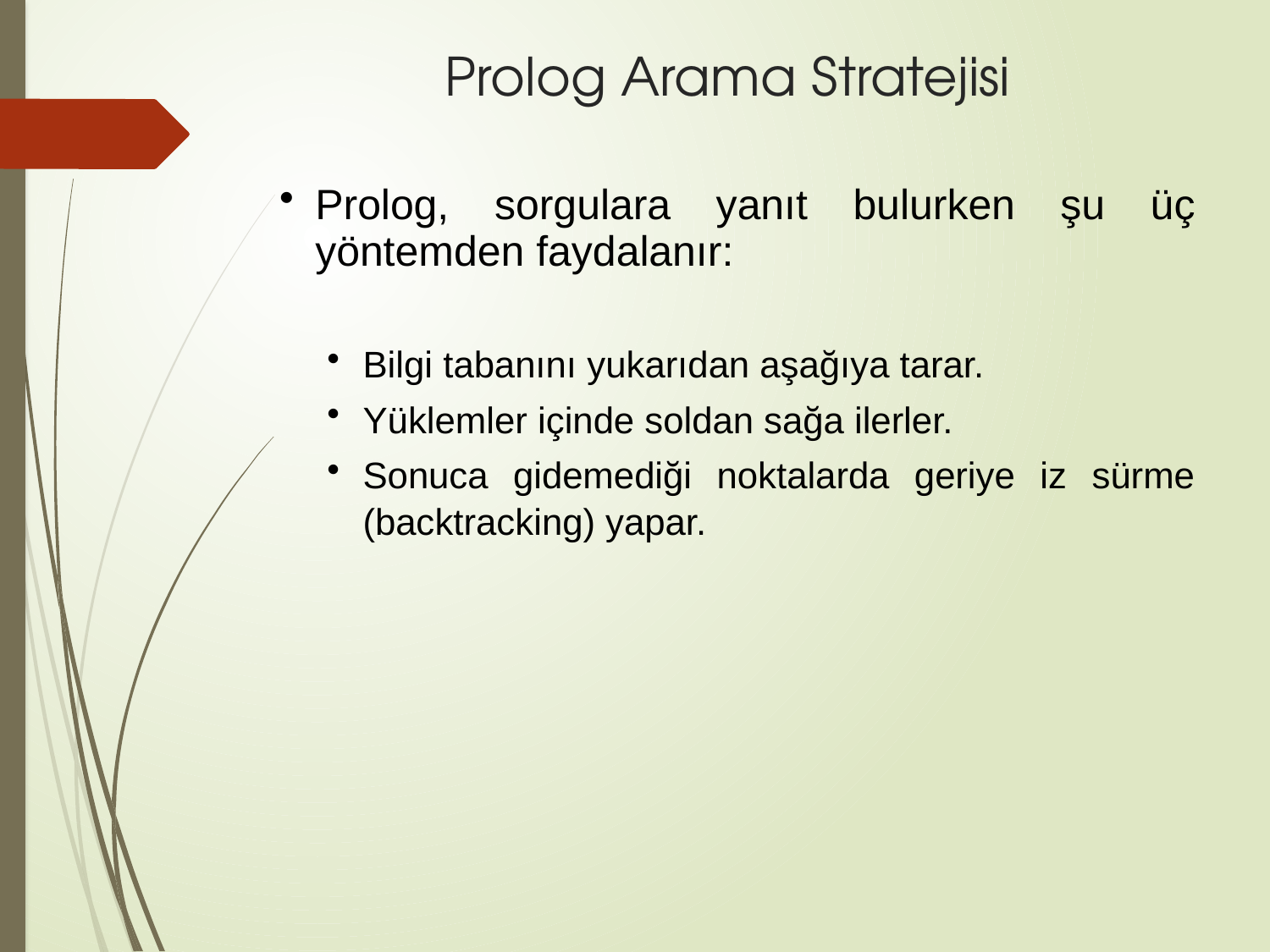

# Prolog Arama Stratejisi
Prolog, sorgulara yanıt bulurken şu üç yöntemden faydalanır:

Bilgi tabanını yukarıdan aşağıya tarar.
Yüklemler içinde soldan sağa ilerler.
Sonuca gidemediği noktalarda geriye iz sürme (backtracking) yapar.